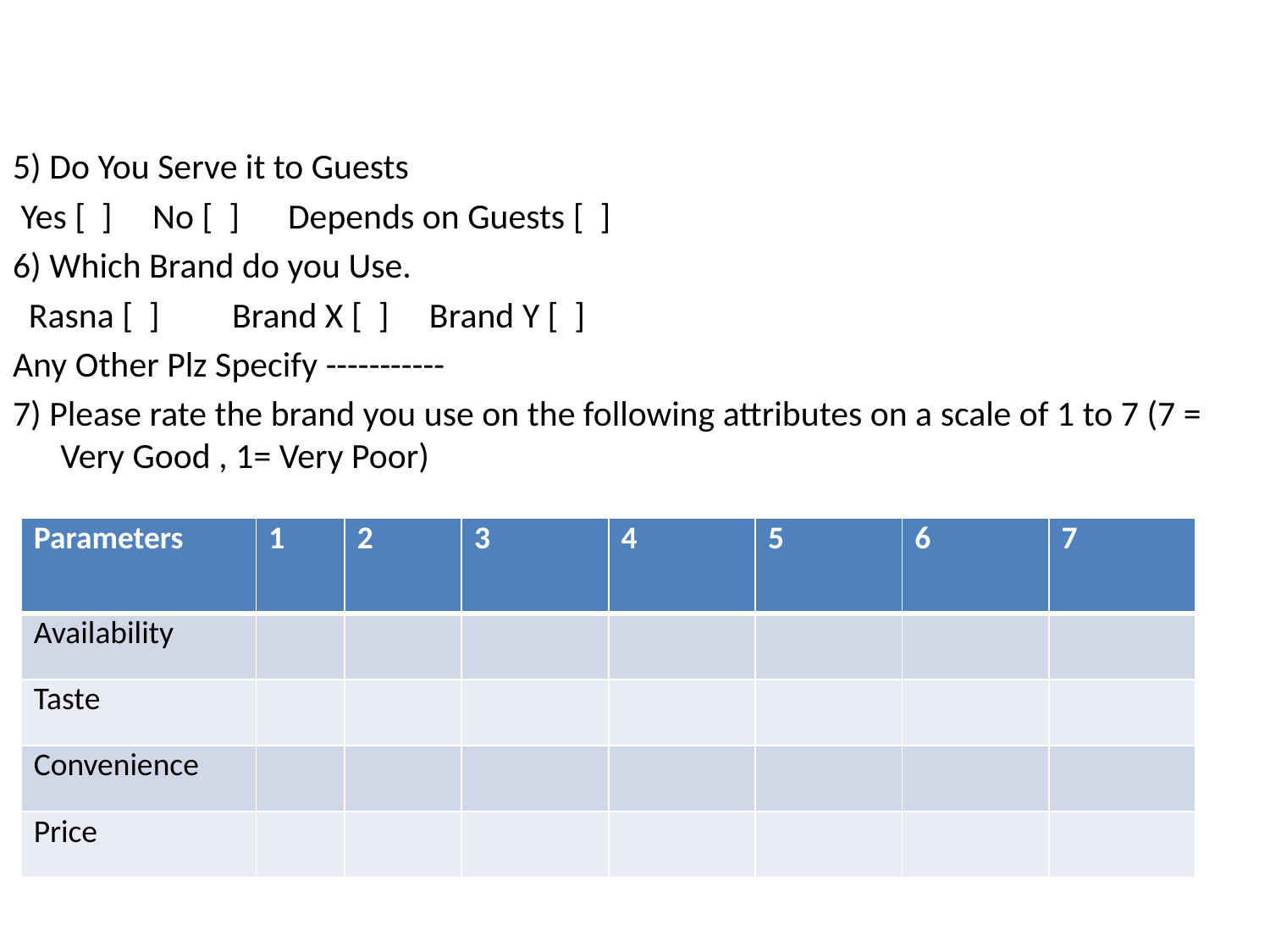

#
5) Do You Serve it to Guests
 Yes [  ]     No [  ]      Depends on Guests [  ]
6) Which Brand do you Use.
  Rasna [  ]         Brand X [  ]     Brand Y [  ]
Any Other Plz Specify -----------
7) Please rate the brand you use on the following attributes on a scale of 1 to 7 (7 = Very Good , 1= Very Poor)

| Parameters | 1 | 2 | 3 | 4 | 5 | 6 | 7 |
| --- | --- | --- | --- | --- | --- | --- | --- |
| Availability |  |  |  |  |  |  |  |
| Taste |  |  |  |  |  |  |  |
| Convenience |  |  |  |  |  |  |  |
| Price |  |  |  |  |  |  |  |